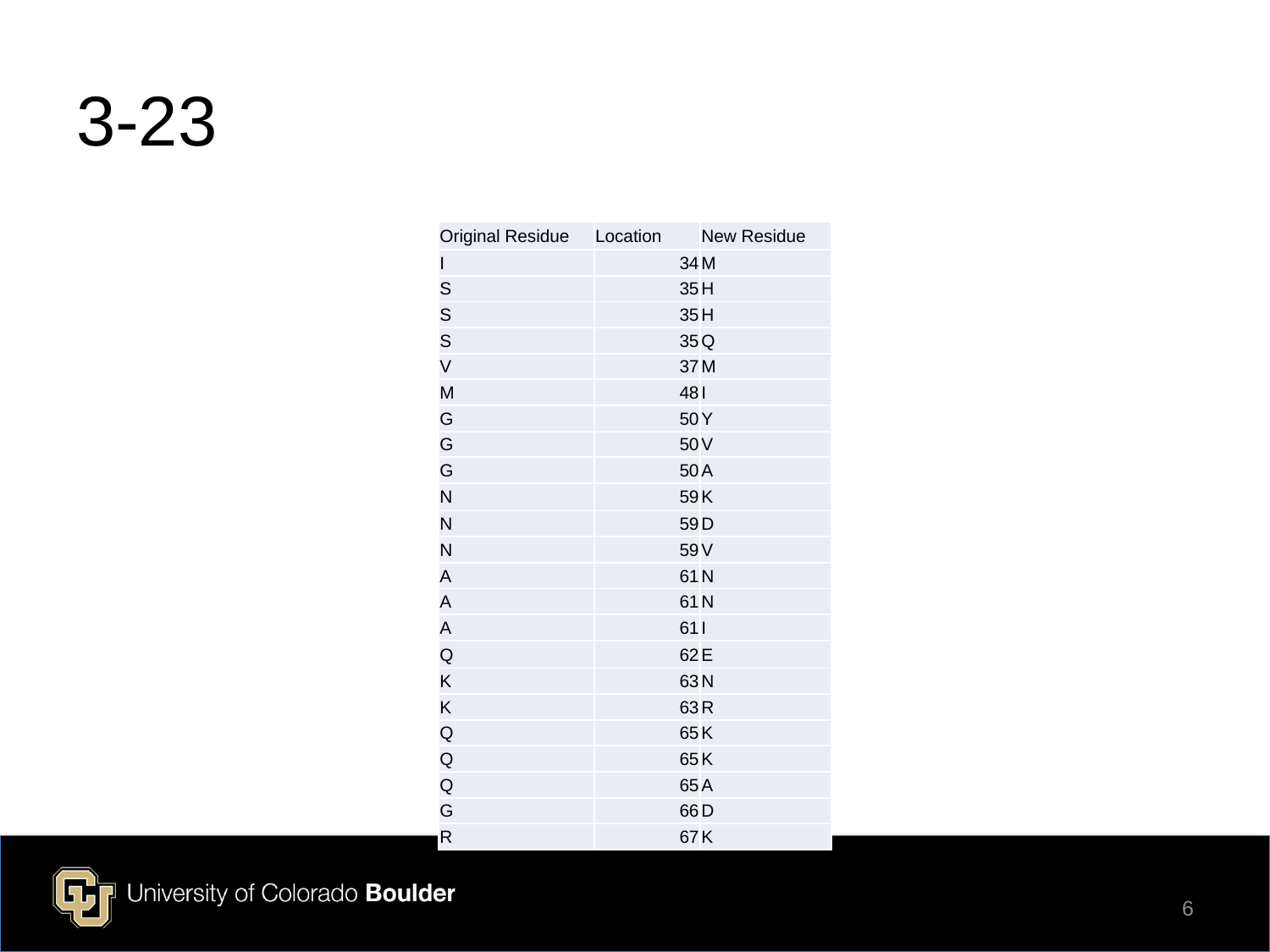

# 3-23
| Original Residue | Location | New Residue |
| --- | --- | --- |
| I | 34 | M |
| S | 35 | H |
| S | 35 | H |
| S | 35 | Q |
| V | 37 | M |
| M | 48 | I |
| G | 50 | Y |
| G | 50 | V |
| G | 50 | A |
| N | 59 | K |
| N | 59 | D |
| N | 59 | V |
| A | 61 | N |
| A | 61 | N |
| A | 61 | I |
| Q | 62 | E |
| K | 63 | N |
| K | 63 | R |
| Q | 65 | K |
| Q | 65 | K |
| Q | 65 | A |
| G | 66 | D |
| R | 67 | K |
6